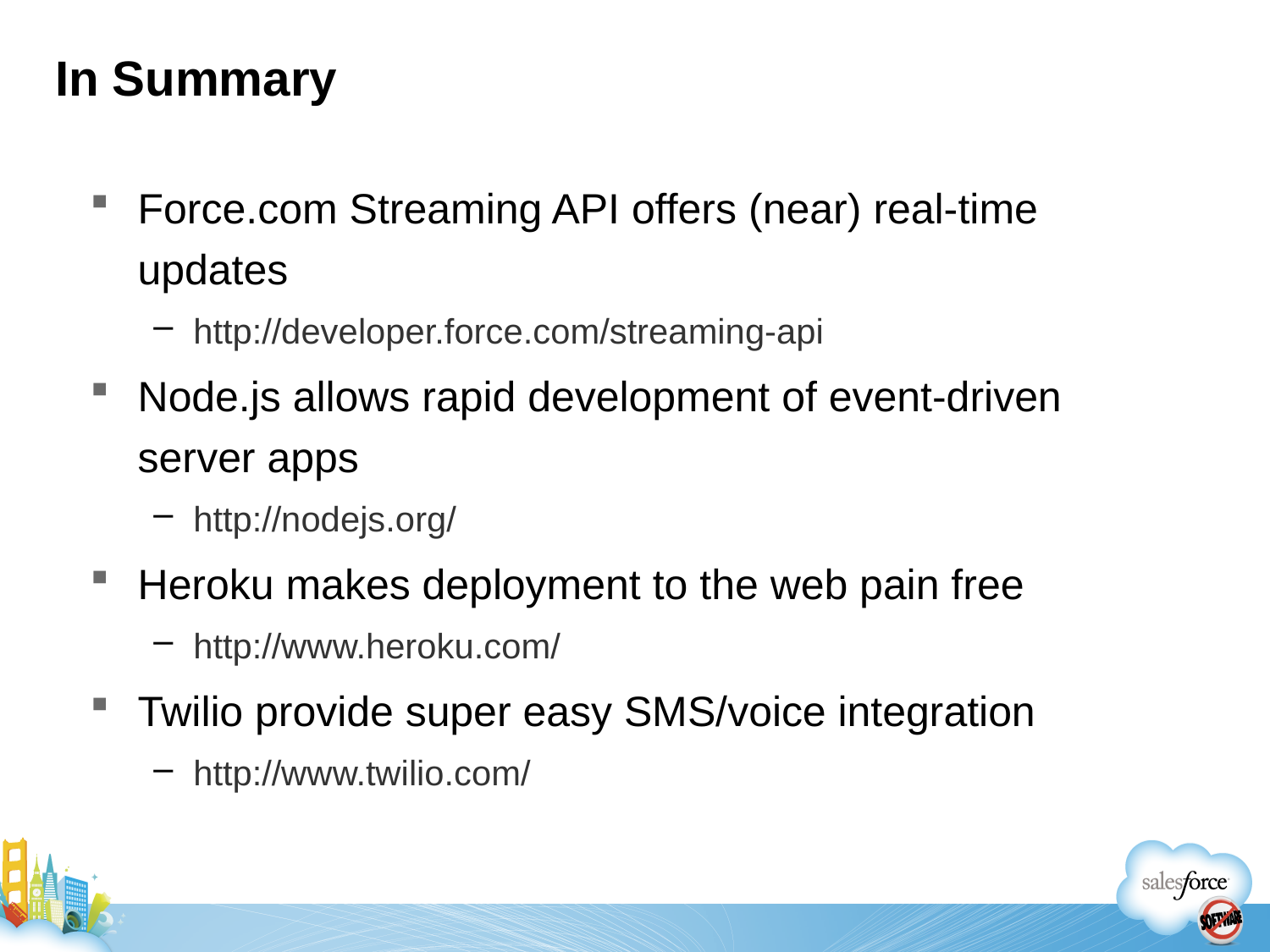

# In Summary
Force.com Streaming API offers (near) real-time updates
http://developer.force.com/streaming-api
Node.js allows rapid development of event-driven server apps
http://nodejs.org/
Heroku makes deployment to the web pain free
http://www.heroku.com/
Twilio provide super easy SMS/voice integration
http://www.twilio.com/